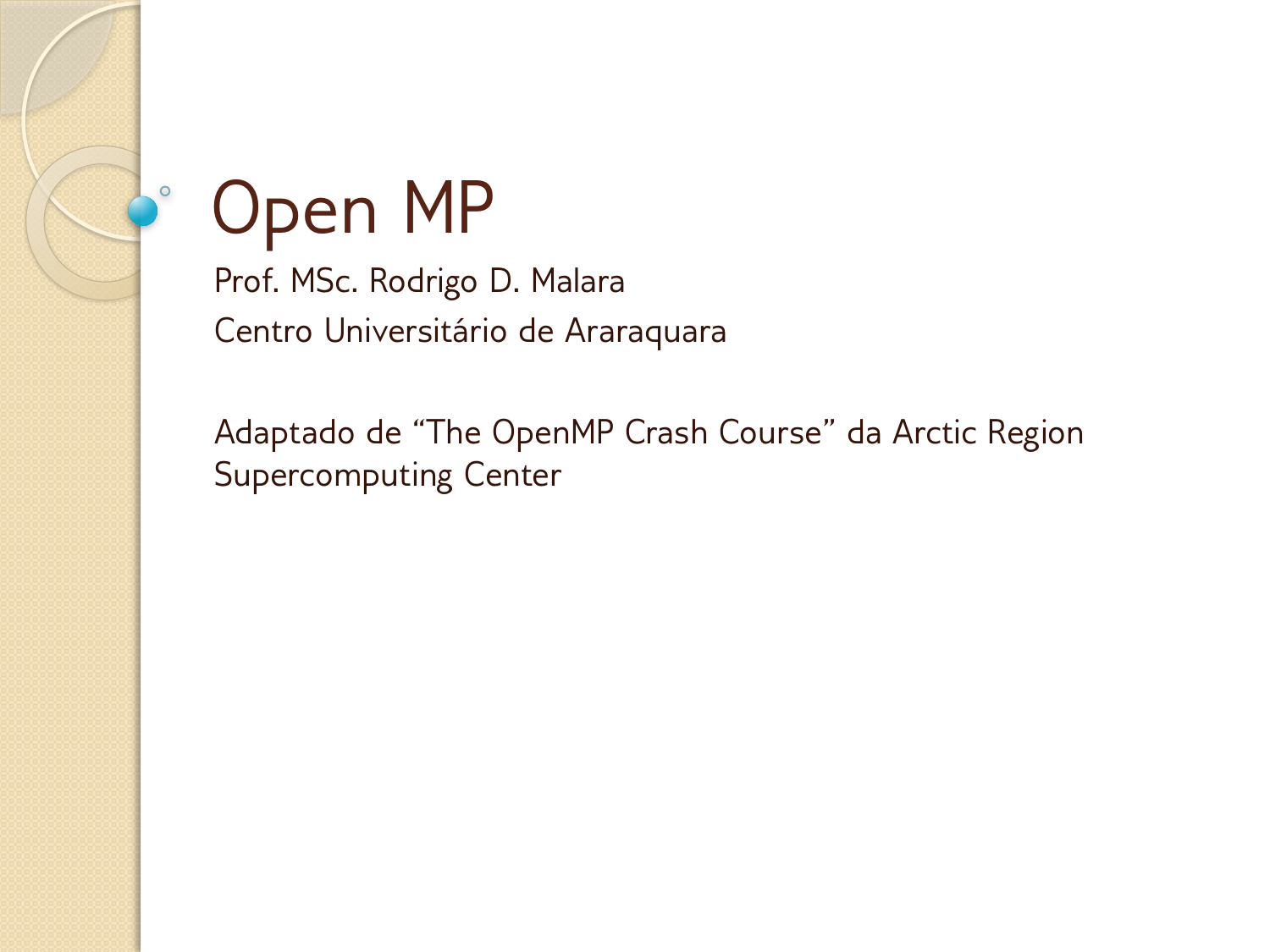

# Open MP
Prof. MSc. Rodrigo D. Malara
Centro Universitário de Araraquara

Adaptado de “The OpenMP Crash Course” da Arctic Region Supercomputing Center